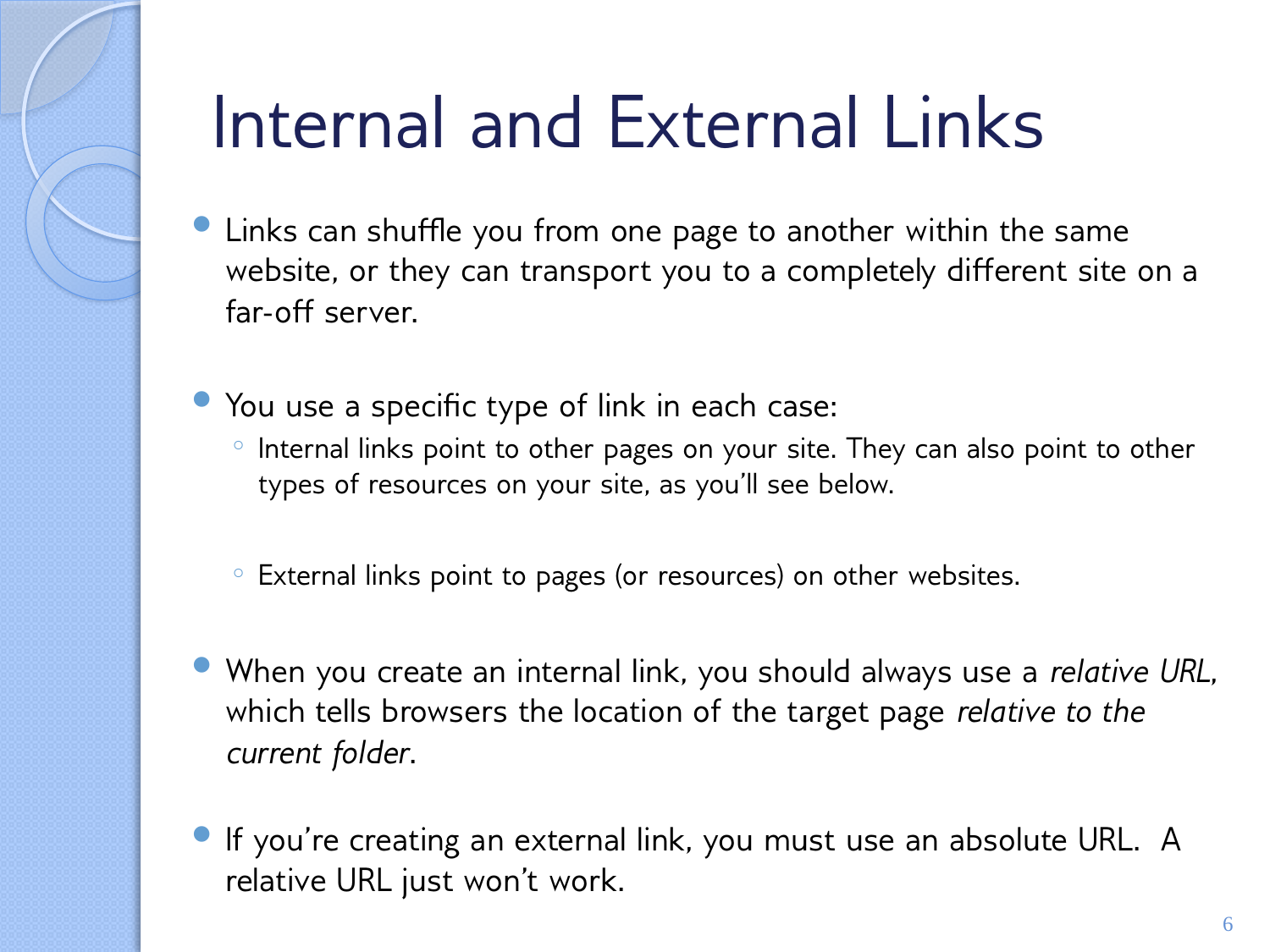

# Internal and External Links
Links can shuffle you from one page to another within the same website, or they can transport you to a completely different site on a far-off server.

You use a specific type of link in each case:
Internal links point to other pages on your site. They can also point to other types of resources on your site, as you’ll see below.

External links point to pages (or resources) on other websites.

When you create an internal link, you should always use a relative URL, which tells browsers the location of the target page relative to the current folder.
If you’re creating an external link, you must use an absolute URL.  A relative URL just won’t work.
6